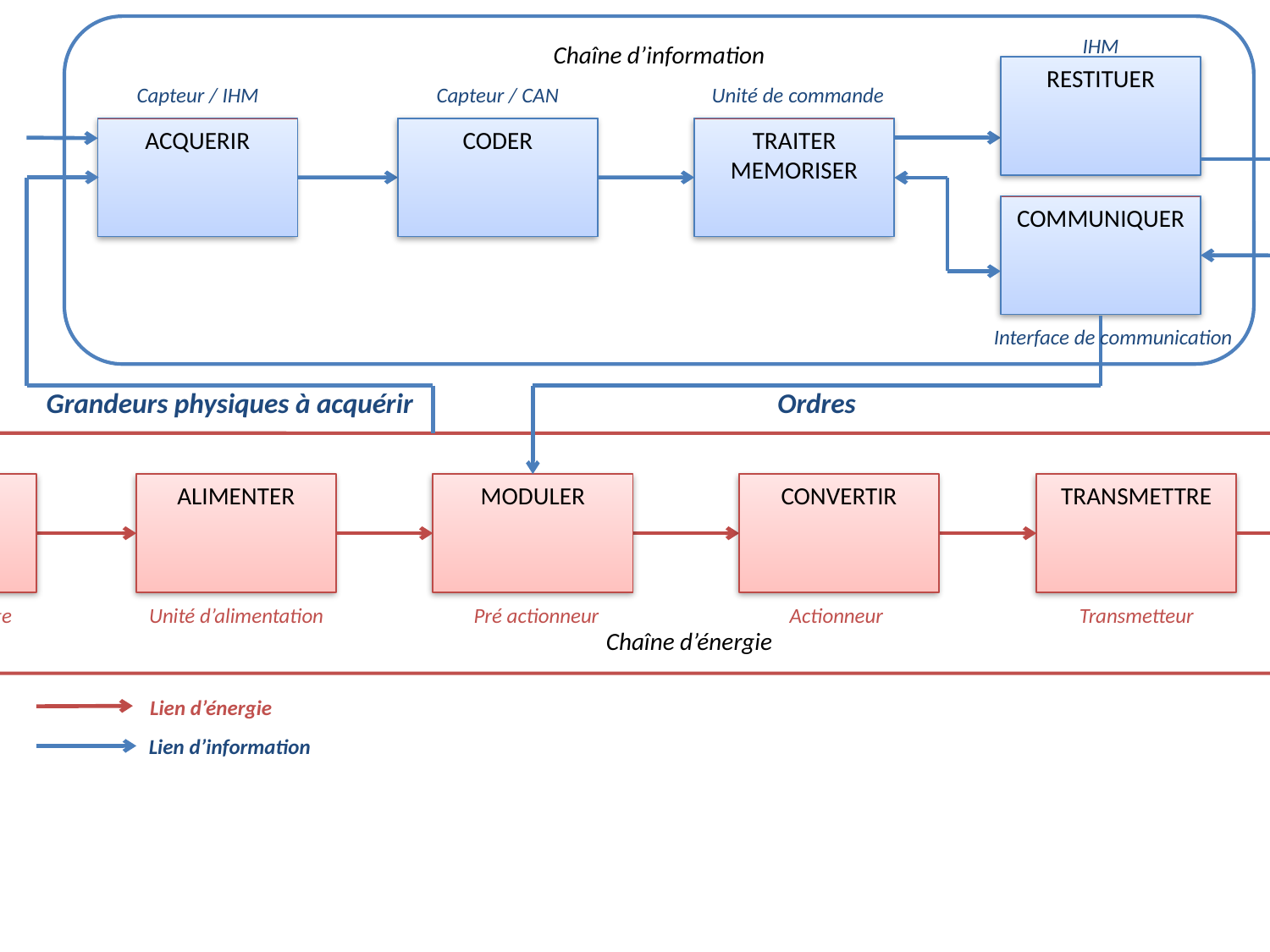

Chaîne d’information
IHM
RESTITUER
Capteur / IHM
Capteur / CAN
Unité de commande
Consignes de l’utilisateur
ACQUERIR
CODER
TRAITER
MEMORISER
Informations destinées  l’utilisateur
COMMUNIQUER
Informations issues et venant de l’extérieur
Interface de communication
Ordres
Grandeurs physiques à acquérir
Chaîne d’énergie
Energie d’entrée
STOCKER
ALIMENTER
MODULER
CONVERTIR
TRANSMETTRE
AGIR
Energies de sortie
Unité de stockage
Unité d’alimentation
Pré actionneur
Actionneur
Transmetteur
Effecteur
Lien d’énergie
Lien d’information